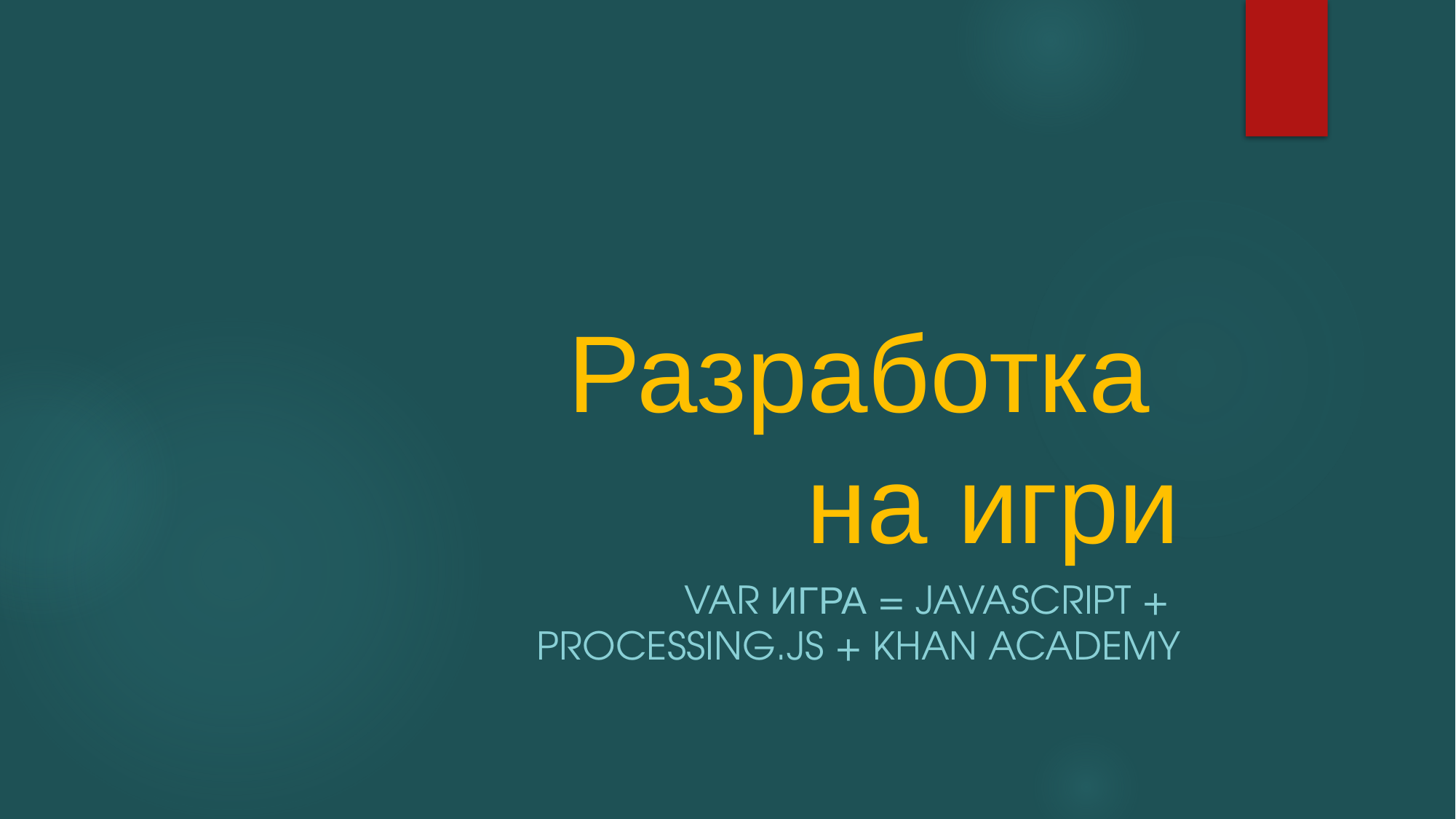

# Разработка на игри
var игра = Javascript +
processing.js + khan academy